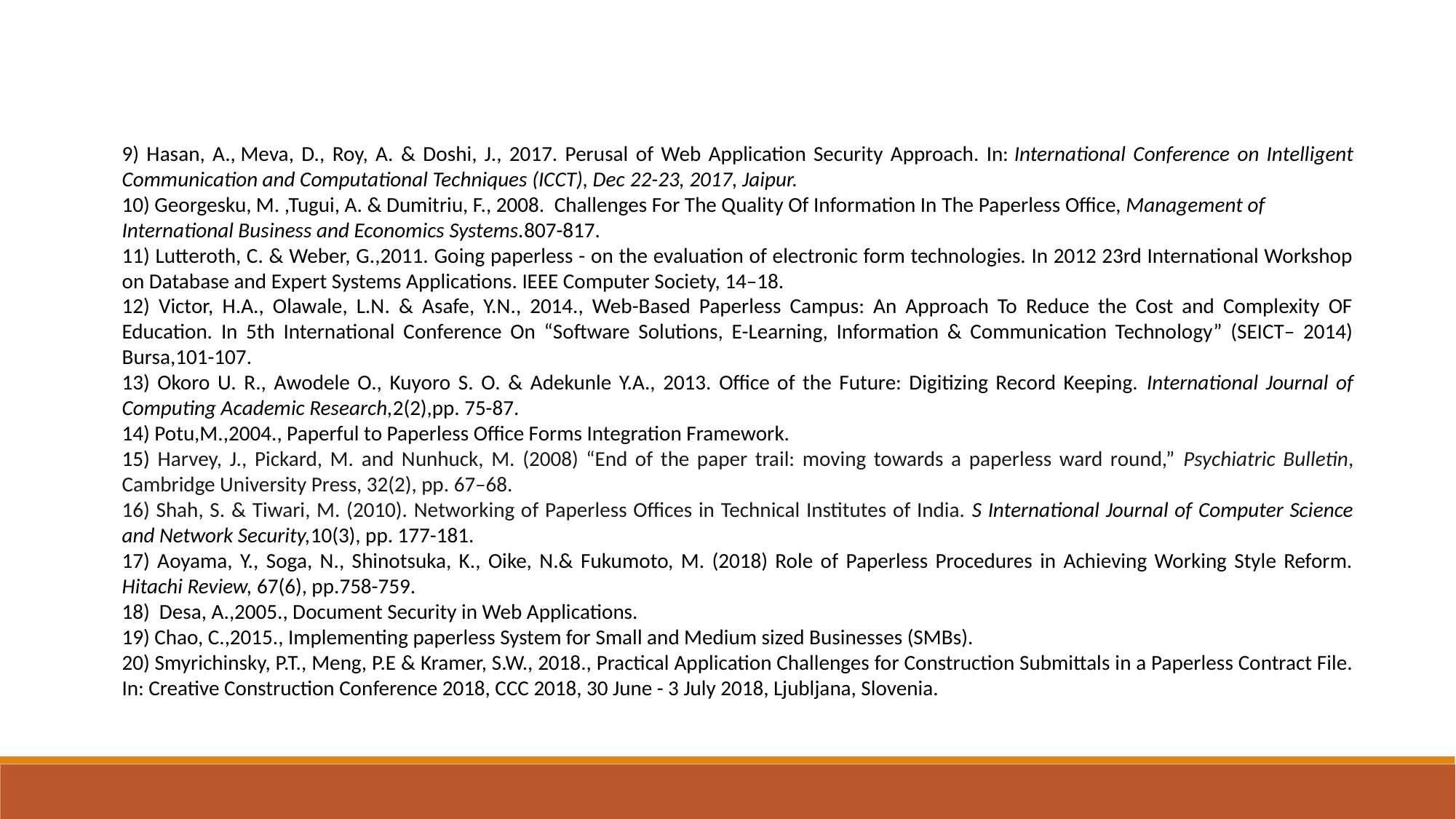

9) Hasan, A., Meva, D., Roy, A. & Doshi, J., 2017. Perusal of Web Application Security Approach. In: International Conference on Intelligent Communication and Computational Techniques (ICCT), Dec 22-23, 2017, Jaipur.
10) Georgesku, M. ,Tugui, A. & Dumitriu, F., 2008.  Challenges For The Quality Of Information In The Paperless Office, Management of International Business and Economics Systems.807-817.
11) Lutteroth, C. & Weber, G.,2011. Going paperless - on the evaluation of electronic form technologies. In 2012 23rd International Workshop on Database and Expert Systems Applications. IEEE Computer Society, 14–18.
12) Victor, H.A., Olawale, L.N. & Asafe, Y.N., 2014., Web-Based Paperless Campus: An Approach To Reduce the Cost and Complexity OF Education. In 5th International Conference On “Software Solutions, E-Learning, Information & Communication Technology” (SEICT– 2014) Bursa,101-107.
13) Okoro U. R., Awodele O., Kuyoro S. O. & Adekunle Y.A., 2013. Office of the Future: Digitizing Record Keeping. International Journal of Computing Academic Research,2(2),pp. 75-87.
14) Potu,M.,2004., Paperful to Paperless Office Forms Integration Framework.
15) Harvey, J., Pickard, M. and Nunhuck, M. (2008) “End of the paper trail: moving towards a paperless ward round,” Psychiatric Bulletin, Cambridge University Press, 32(2), pp. 67–68.
16) Shah, S. & Tiwari, M. (2010). Networking of Paperless Offices in Technical Institutes of India. S International Journal of Computer Science and Network Security,10(3), pp. 177-181.
17) Aoyama, Y., Soga, N., Shinotsuka, K., Oike, N.& Fukumoto, M. (2018) Role of Paperless Procedures in Achieving Working Style Reform. Hitachi Review, 67(6), pp.758-759.
18)  Desa, A.,2005., Document Security in Web Applications.
19) Chao, C.,2015., Implementing paperless System for Small and Medium sized Businesses (SMBs).
20) Smyrichinsky, P.T., Meng, P.E & Kramer, S.W., 2018., Practical Application Challenges for Construction Submittals in a Paperless Contract File. In: Creative Construction Conference 2018, CCC 2018, 30 June - 3 July 2018, Ljubljana, Slovenia.